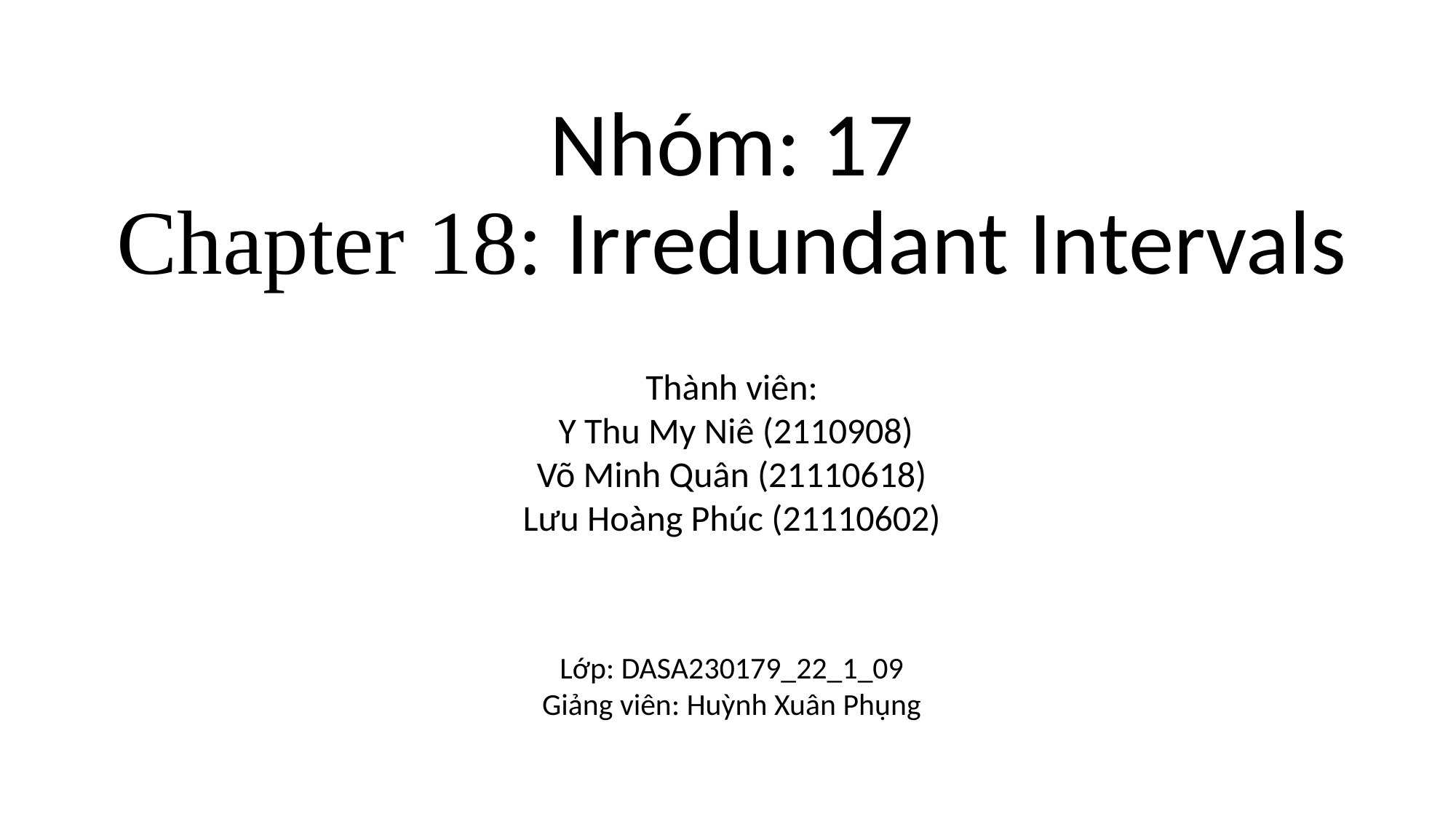

# Nhóm: 17 Chapter 18: Irredundant Intervals
Thành viên:
 Y Thu My Niê (2110908)
Võ Minh Quân (21110618)
Lưu Hoàng Phúc (21110602)
Lớp: DASA230179_22_1_09
Giảng viên: Huỳnh Xuân Phụng